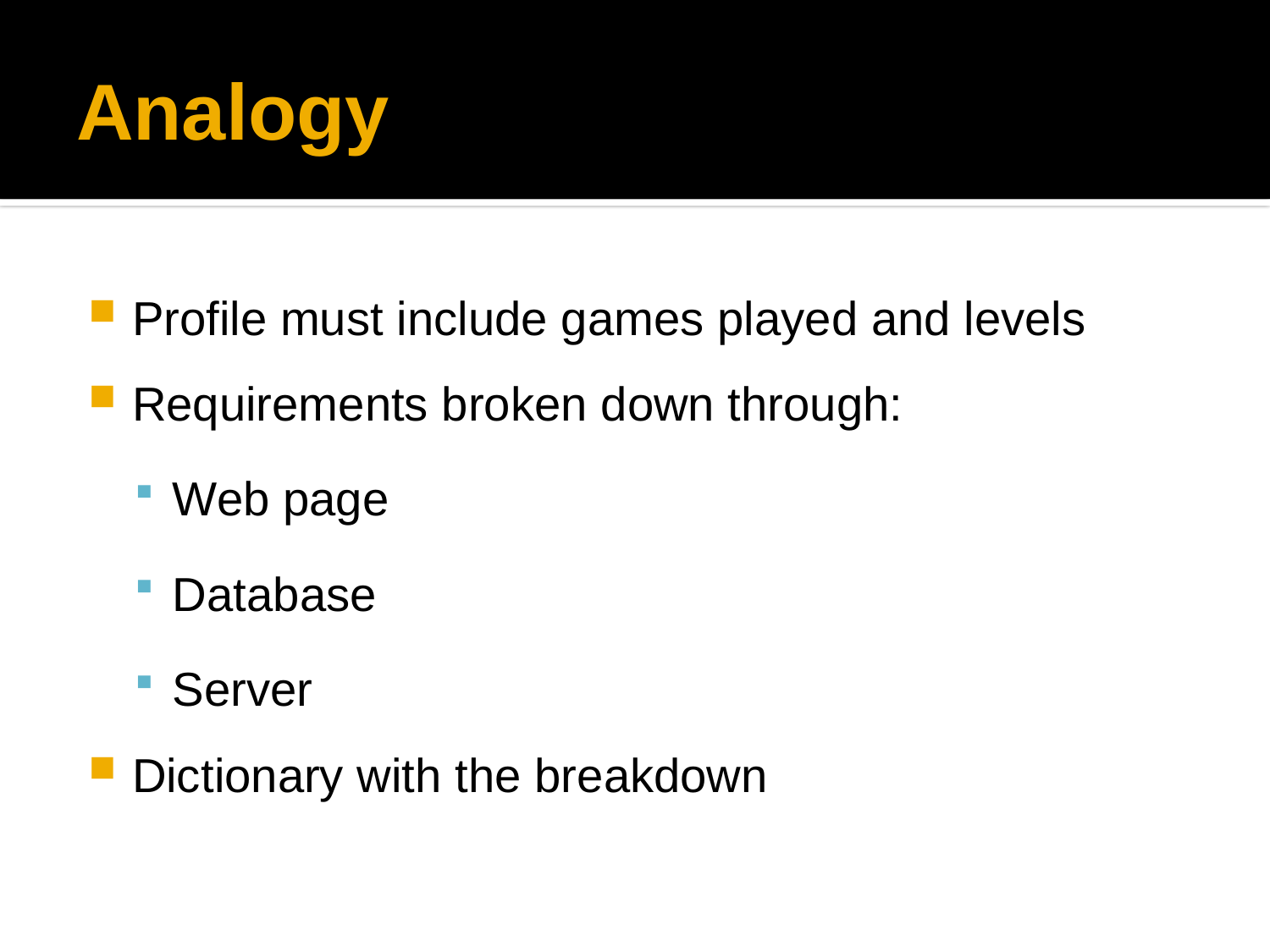

# Analogy
Profile must include games played and levels
Requirements broken down through:
Web page
Database
Server
Dictionary with the breakdown